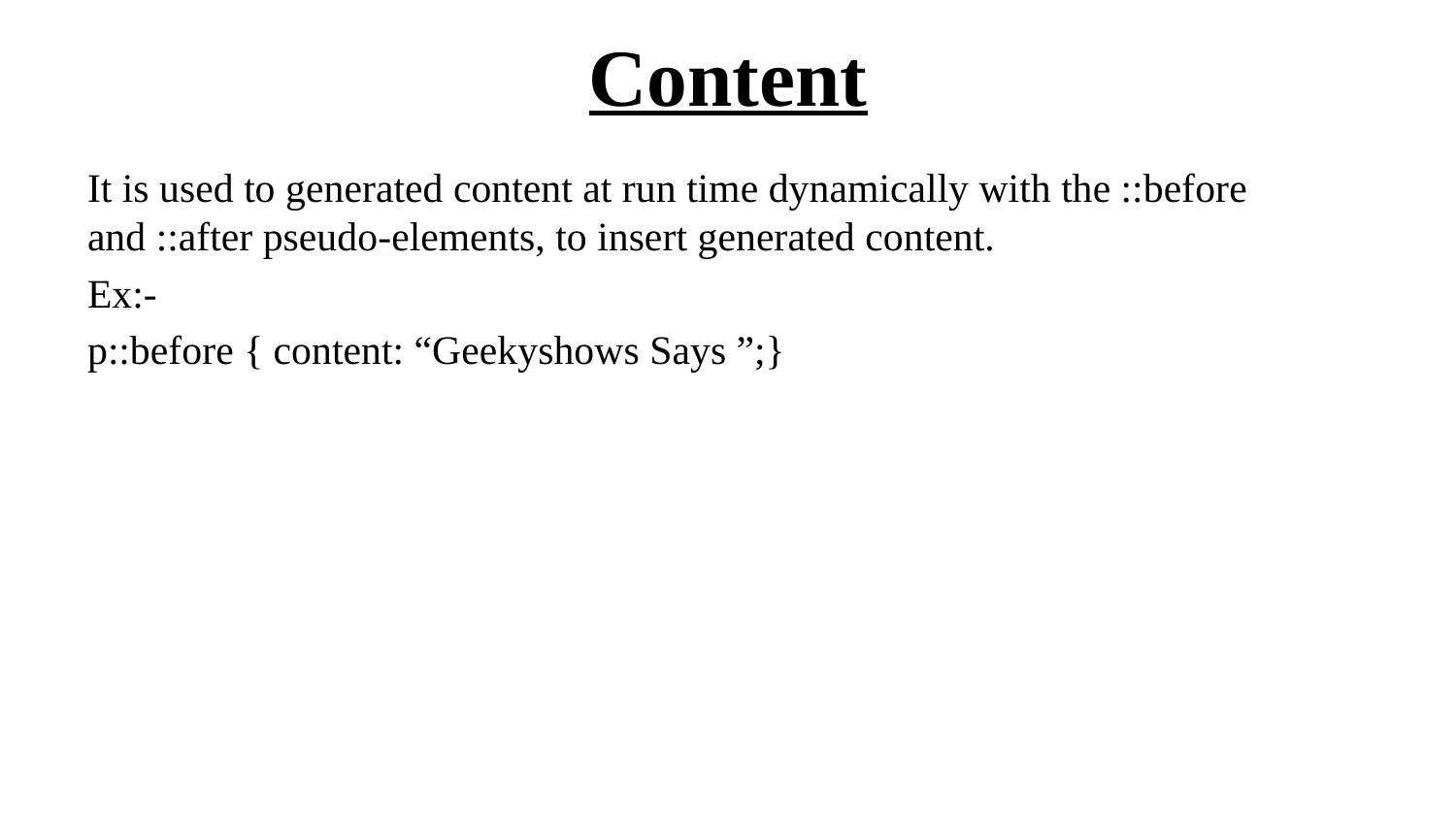

# Content
It is used to generated content at run time dynamically with the ::before and ::after pseudo-elements, to insert generated content.
Ex:-
p::before { content: “Geekyshows Says ”;}